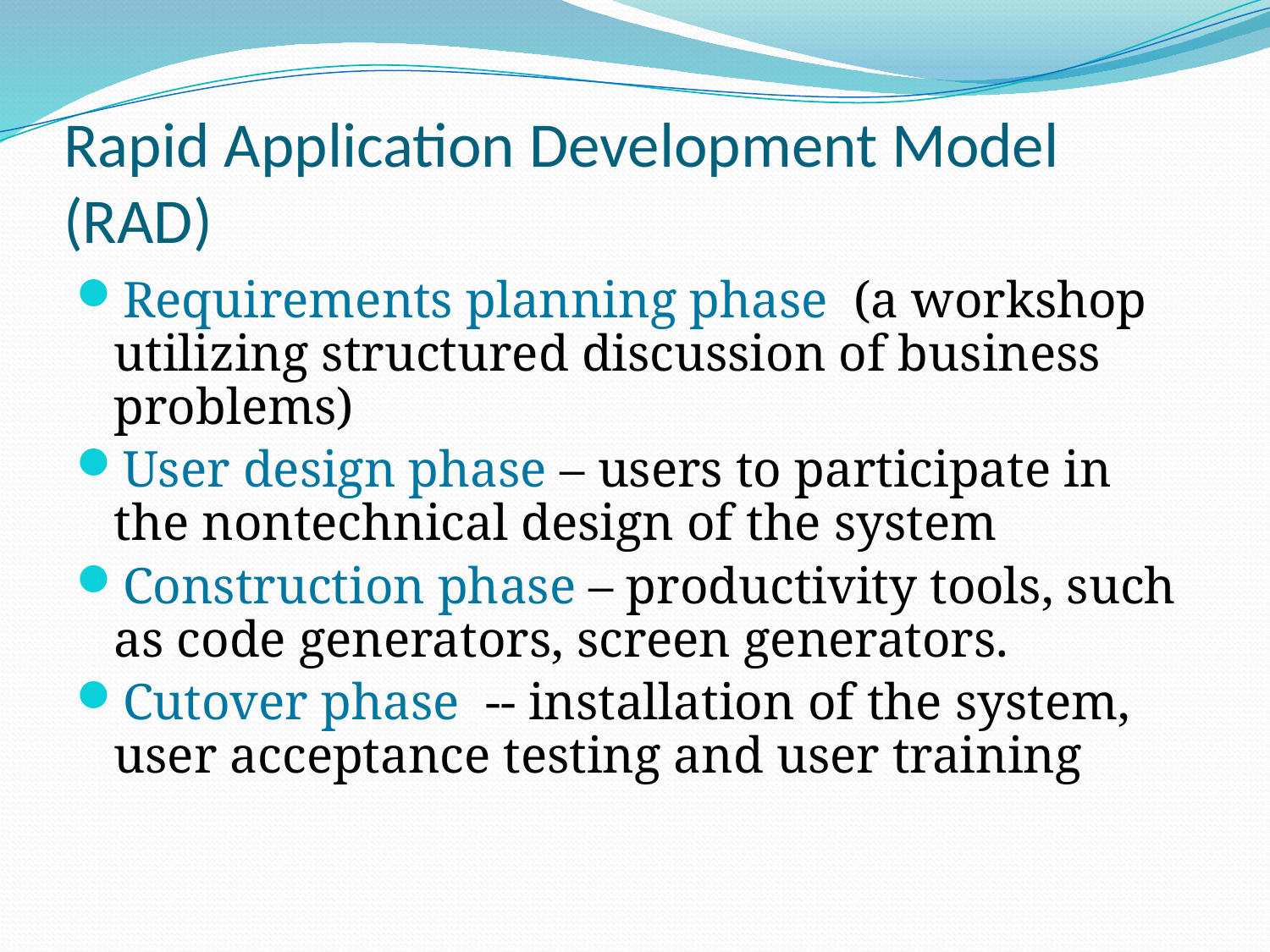

# Rapid Application Development Model (RAD)
Requirements planning phase  (a workshop utilizing structured discussion of business problems)
User design phase – users to participate in the nontechnical design of the system
Construction phase – productivity tools, such as code generators, screen generators.
Cutover phase  -- installation of the system, user acceptance testing and user training